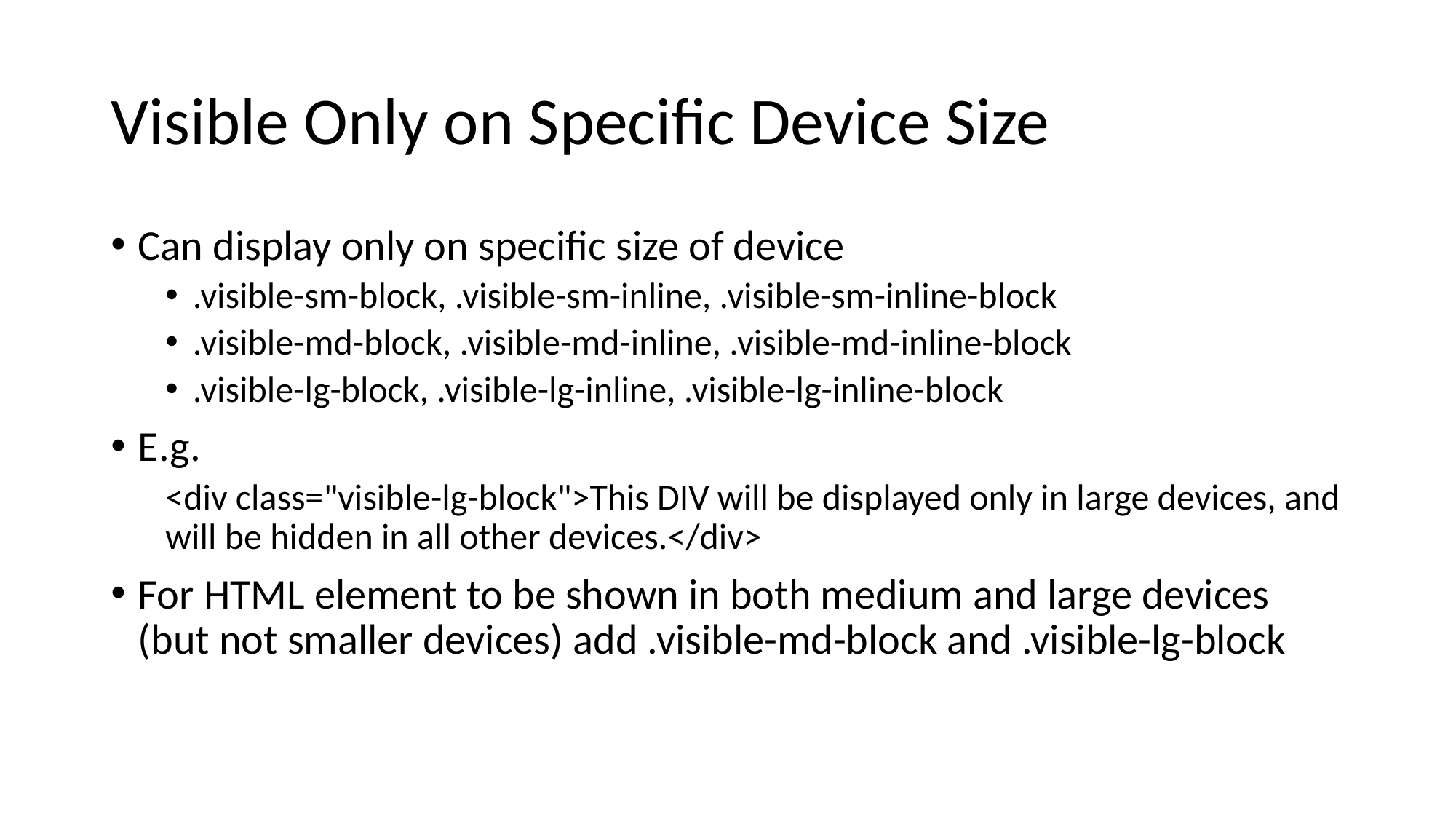

# Visible Only on Specific Device Size
Can display only on specific size of device
.visible-sm-block, .visible-sm-inline, .visible-sm-inline-block
.visible-md-block, .visible-md-inline, .visible-md-inline-block
.visible-lg-block, .visible-lg-inline, .visible-lg-inline-block
E.g.
<div class="visible-lg-block">This DIV will be displayed only in large devices, and will be hidden in all other devices.</div>
For HTML element to be shown in both medium and large devices (but not smaller devices) add .visible-md-block and .visible-lg-block